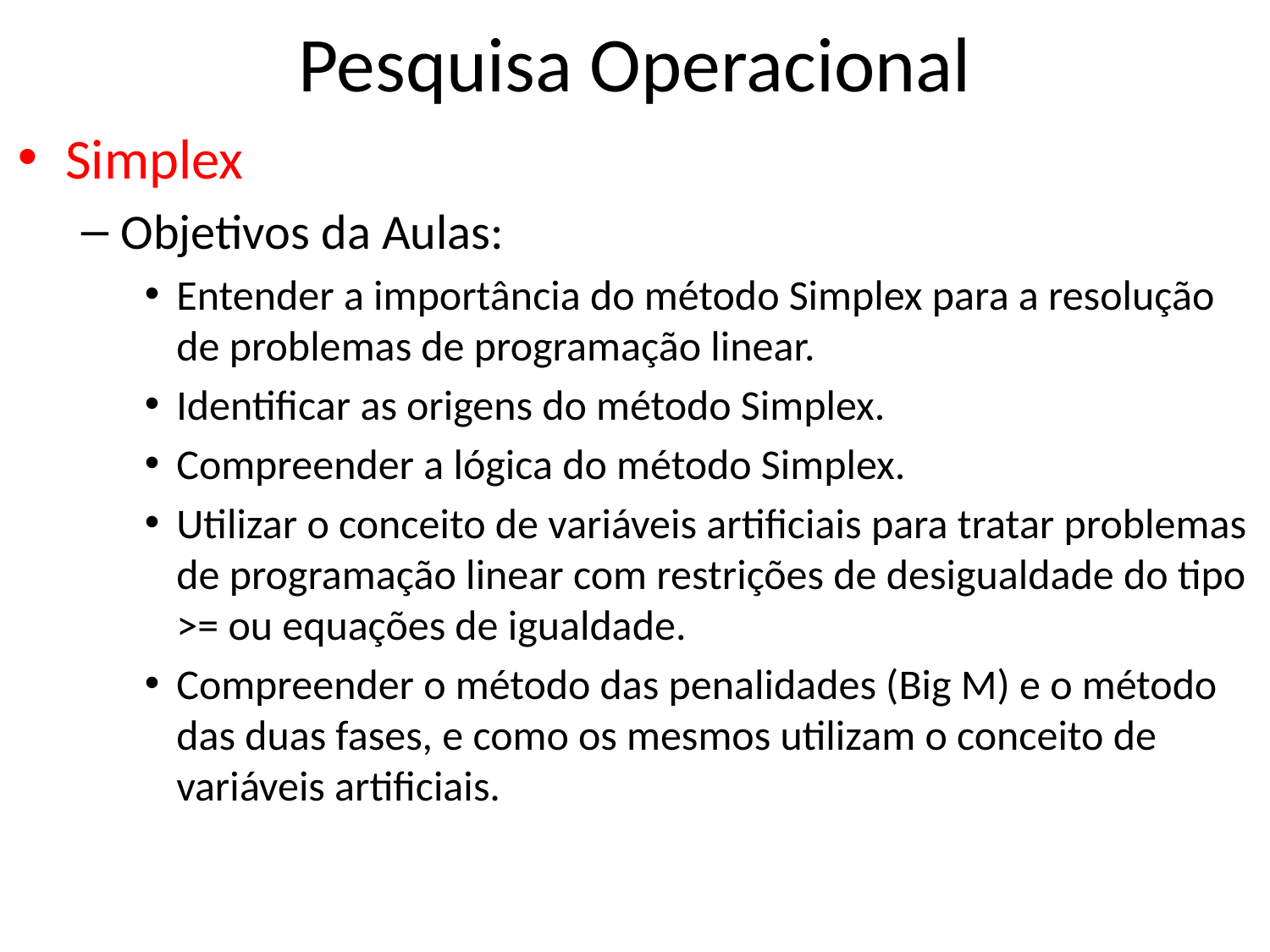

# Pesquisa Operacional
Simplex
Objetivos da Aulas:
Entender a importância do método Simplex para a resolução de problemas de programação linear.
Identificar as origens do método Simplex.
Compreender a lógica do método Simplex.
Utilizar o conceito de variáveis artificiais para tratar problemas de programação linear com restrições de desigualdade do tipo >= ou equações de igualdade.
Compreender o método das penalidades (Big M) e o método das duas fases, e como os mesmos utilizam o conceito de variáveis artificiais.